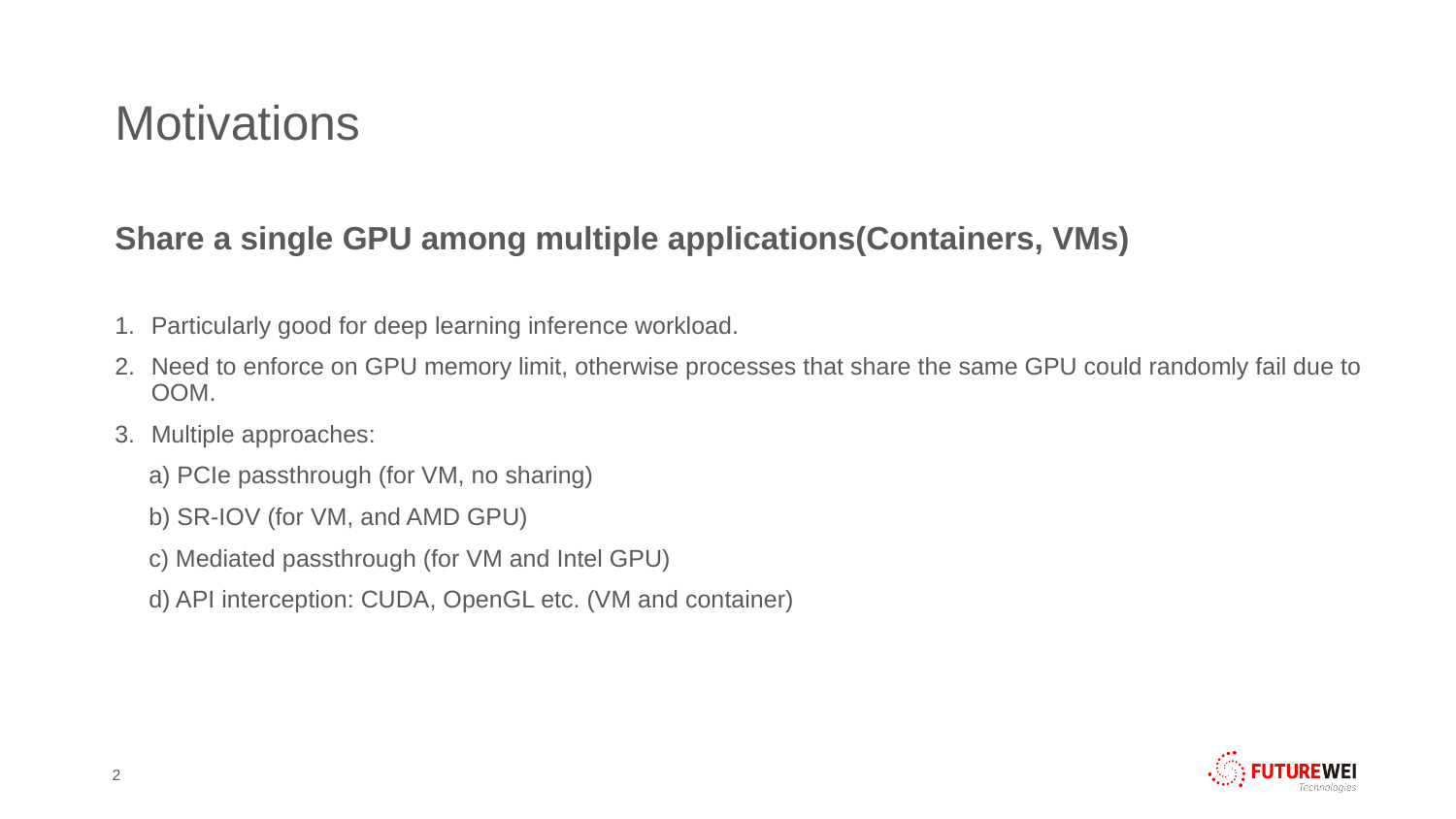

# Motivations
Share a single GPU among multiple applications(Containers, VMs)

Particularly good for deep learning inference workload.
Need to enforce on GPU memory limit, otherwise processes that share the same GPU could randomly fail due to OOM.
Multiple approaches:
     a) PCIe passthrough (for VM, no sharing)
     b) SR-IOV (for VM, and AMD GPU)
     c) Mediated passthrough (for VM and Intel GPU)
     d) API interception: CUDA, OpenGL etc. (VM and container)
2